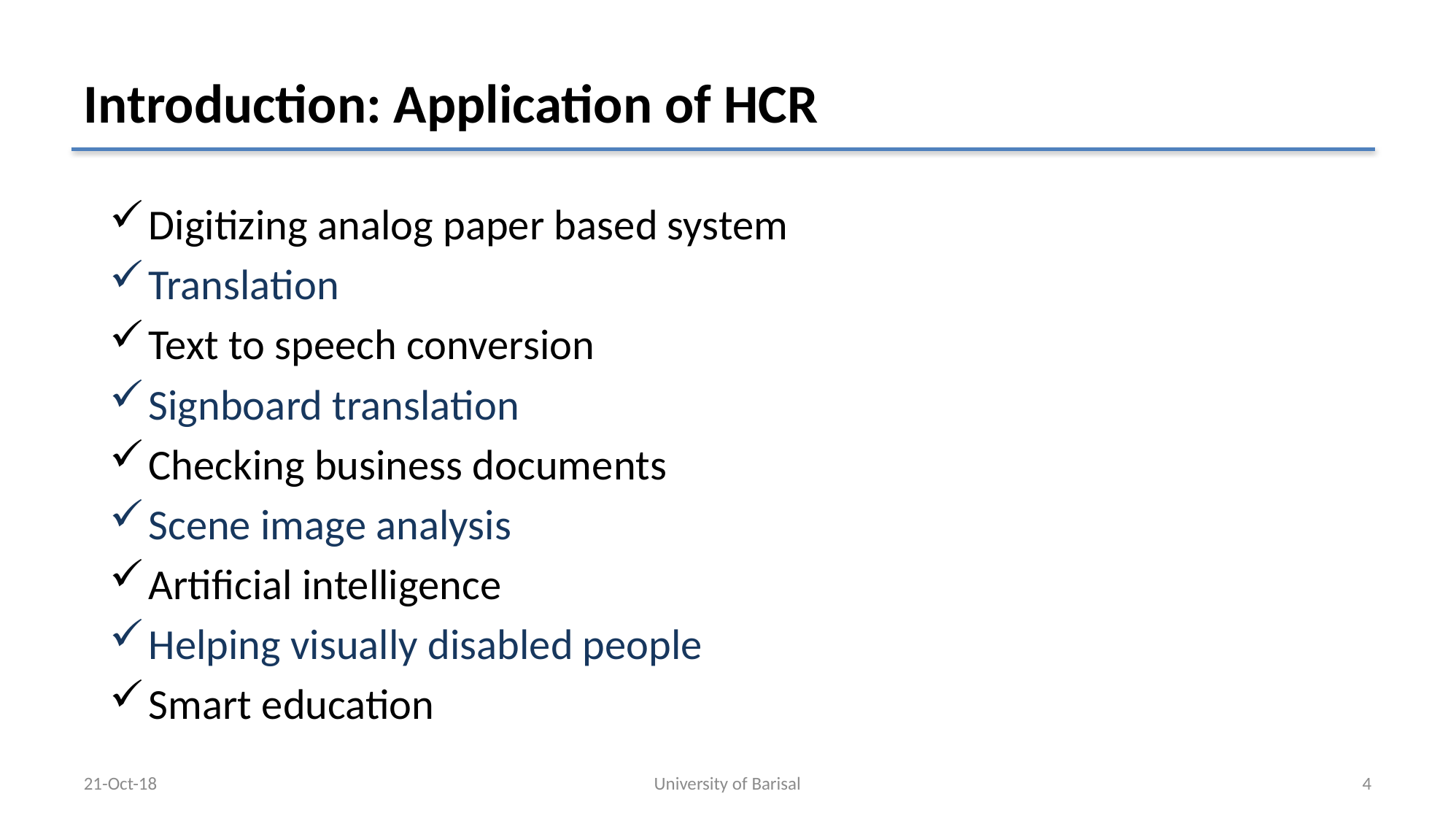

# Introduction: Application of HCR
Digitizing analog paper based system
Translation
Text to speech conversion
Signboard translation
Checking business documents
Scene image analysis
Artificial intelligence
Helping visually disabled people
Smart education

21-Oct-18
University of Barisal
4